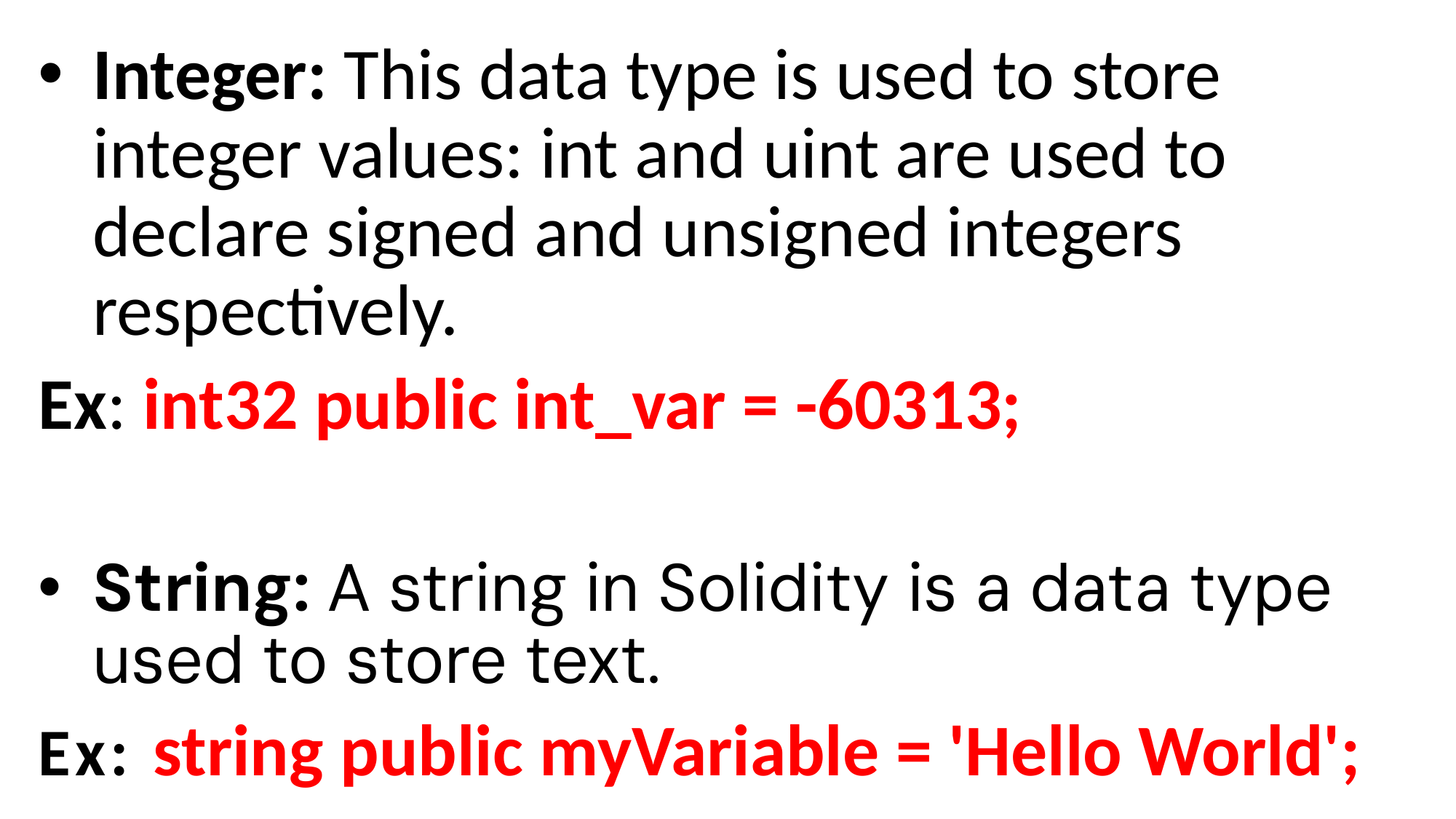

Integer: This data type is used to store integer values: int and uint are used to declare signed and unsigned integers respectively.
Ex: int32 public int_var = -60313;

String: A string in Solidity is a data type used to store text.
Ex: string public myVariable = 'Hello World';